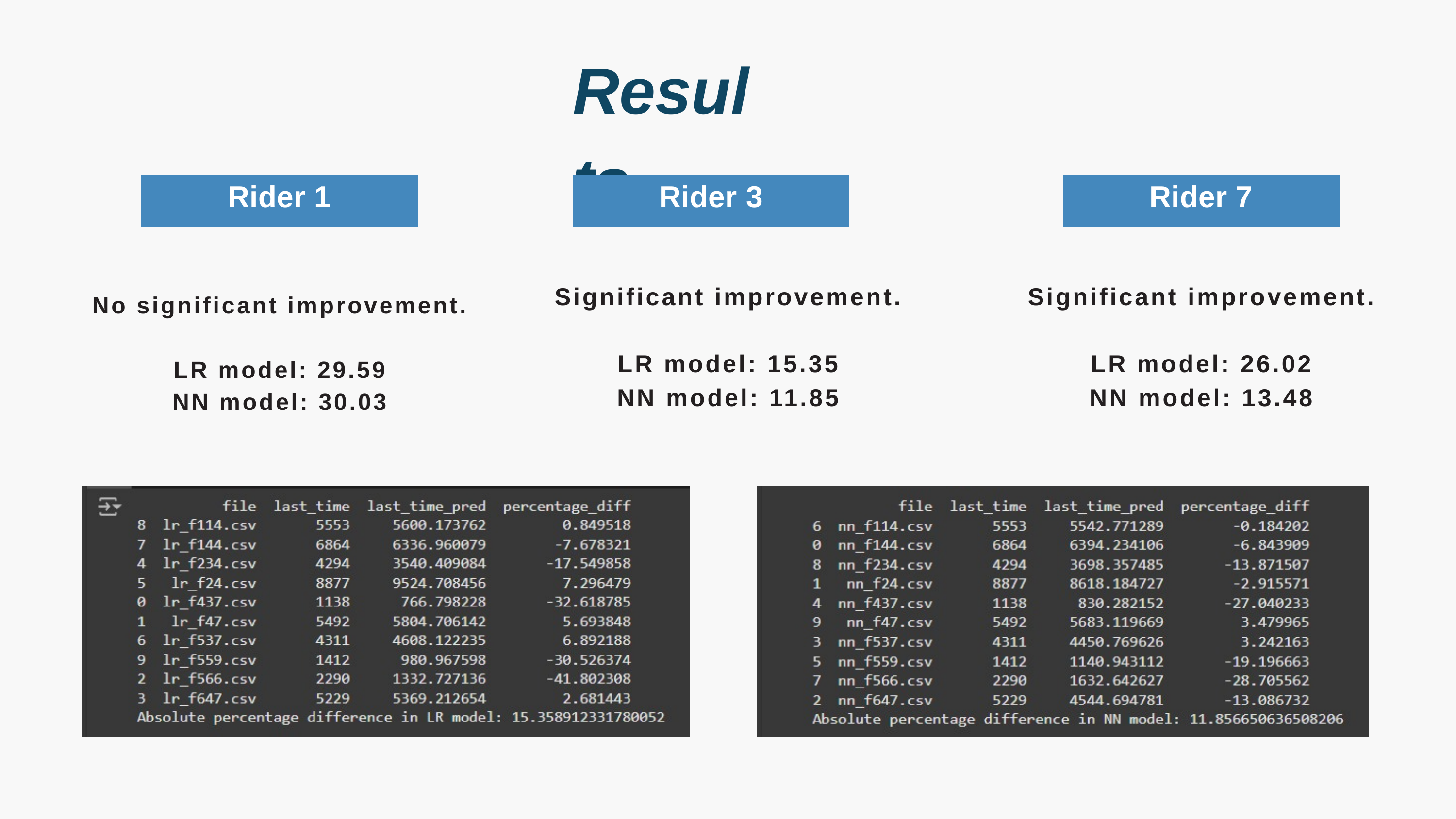

Results

Rider 1

Rider 3

Rider 7
Significant improvement.

LR model: 15.35
NN model: 11.85
Significant improvement.

LR model: 26.02
NN model: 13.48
No significant improvement.

LR model: 29.59
NN model: 30.03